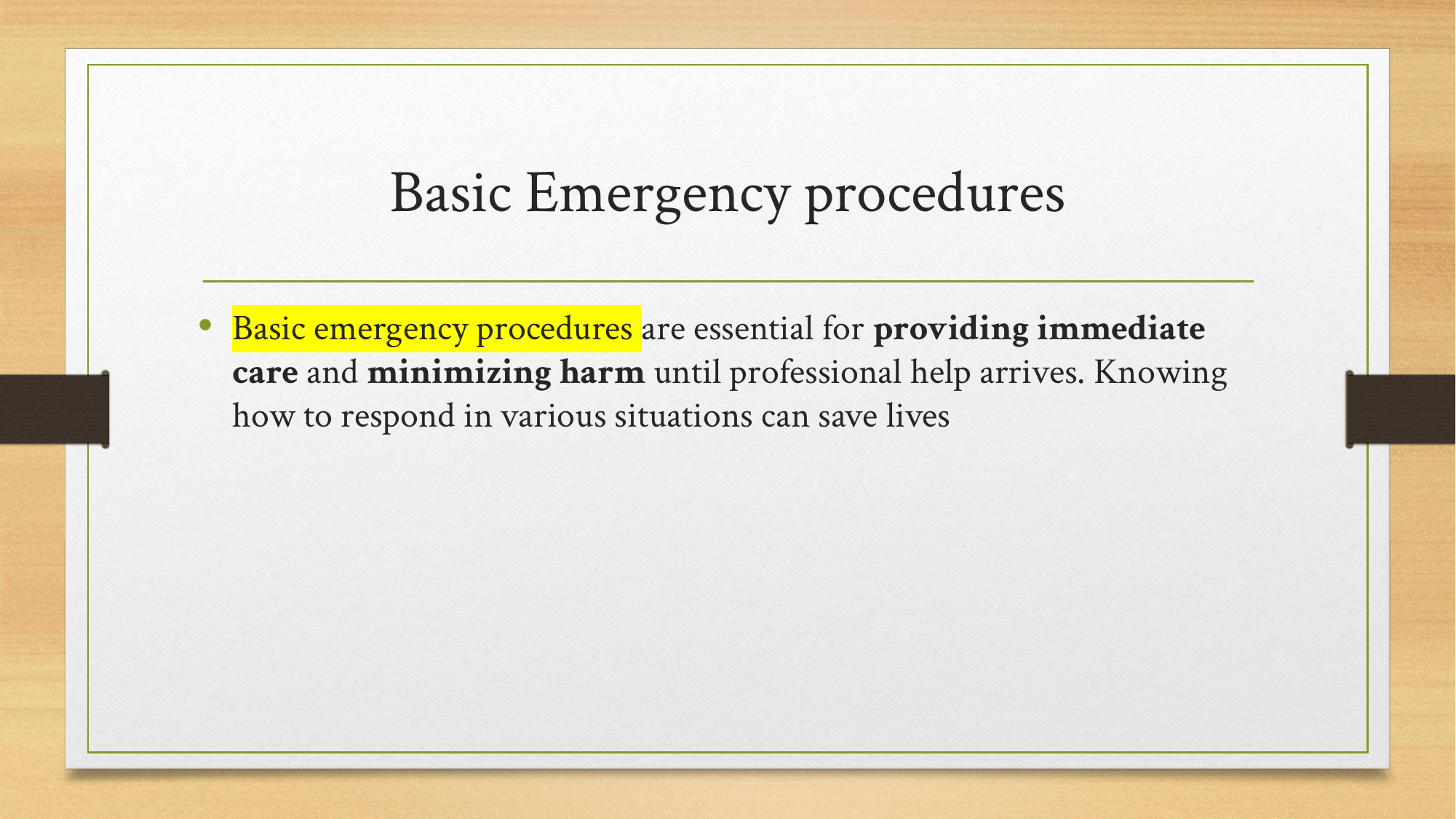

# Basic Emergency procedures
Basic emergency procedures are essential for providing immediate care and minimizing harm until professional help arrives. Knowing how to respond in various situations can save lives